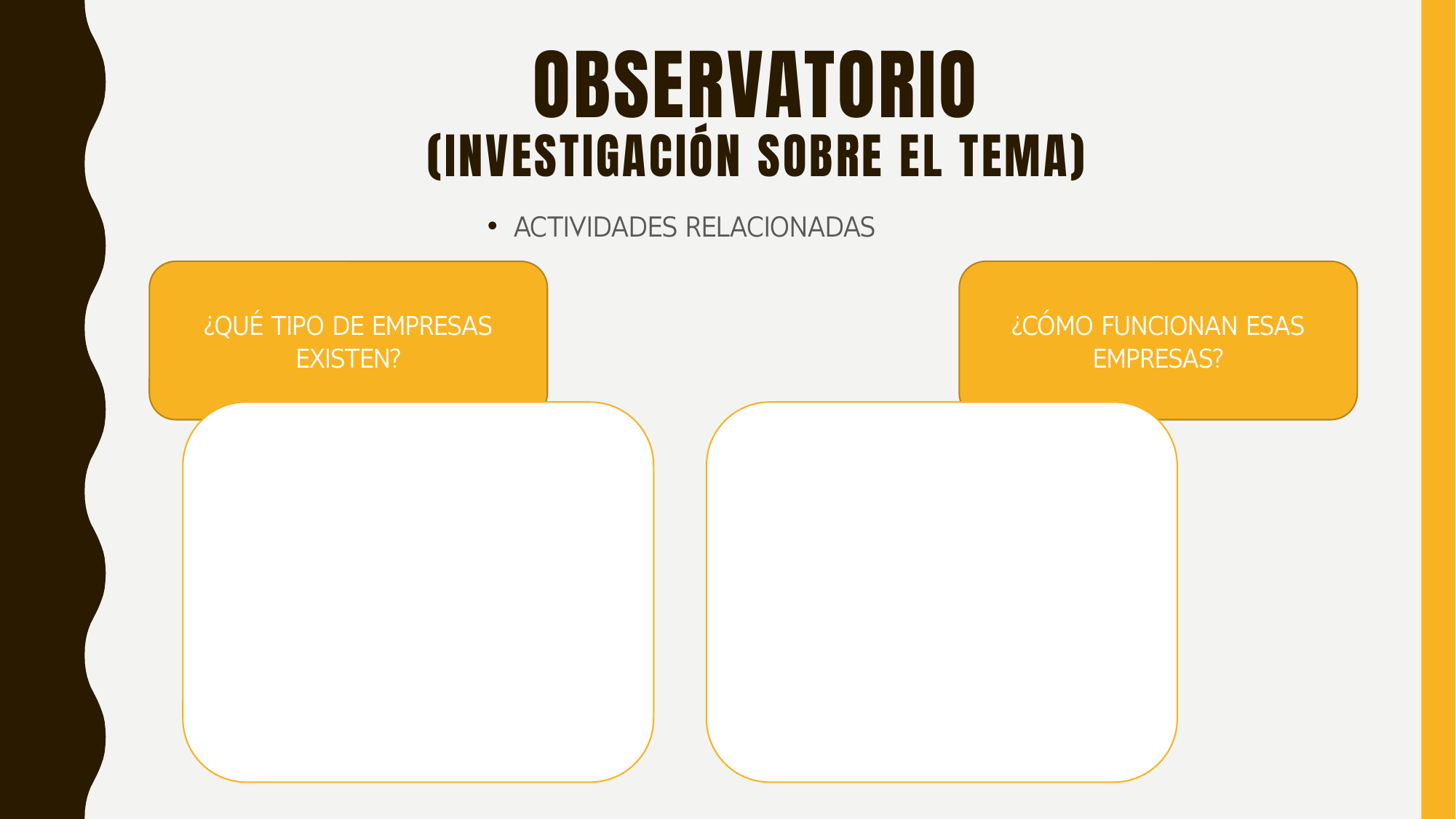

# OBSERVATORIO (investigación SOBRE EL TEMA)
ACTIVIDADES RELACIONADAS
¿QUÉ TIPO DE EMPRESAS EXISTEN?
¿CÓMO FUNCIONAN ESAS EMPRESAS?